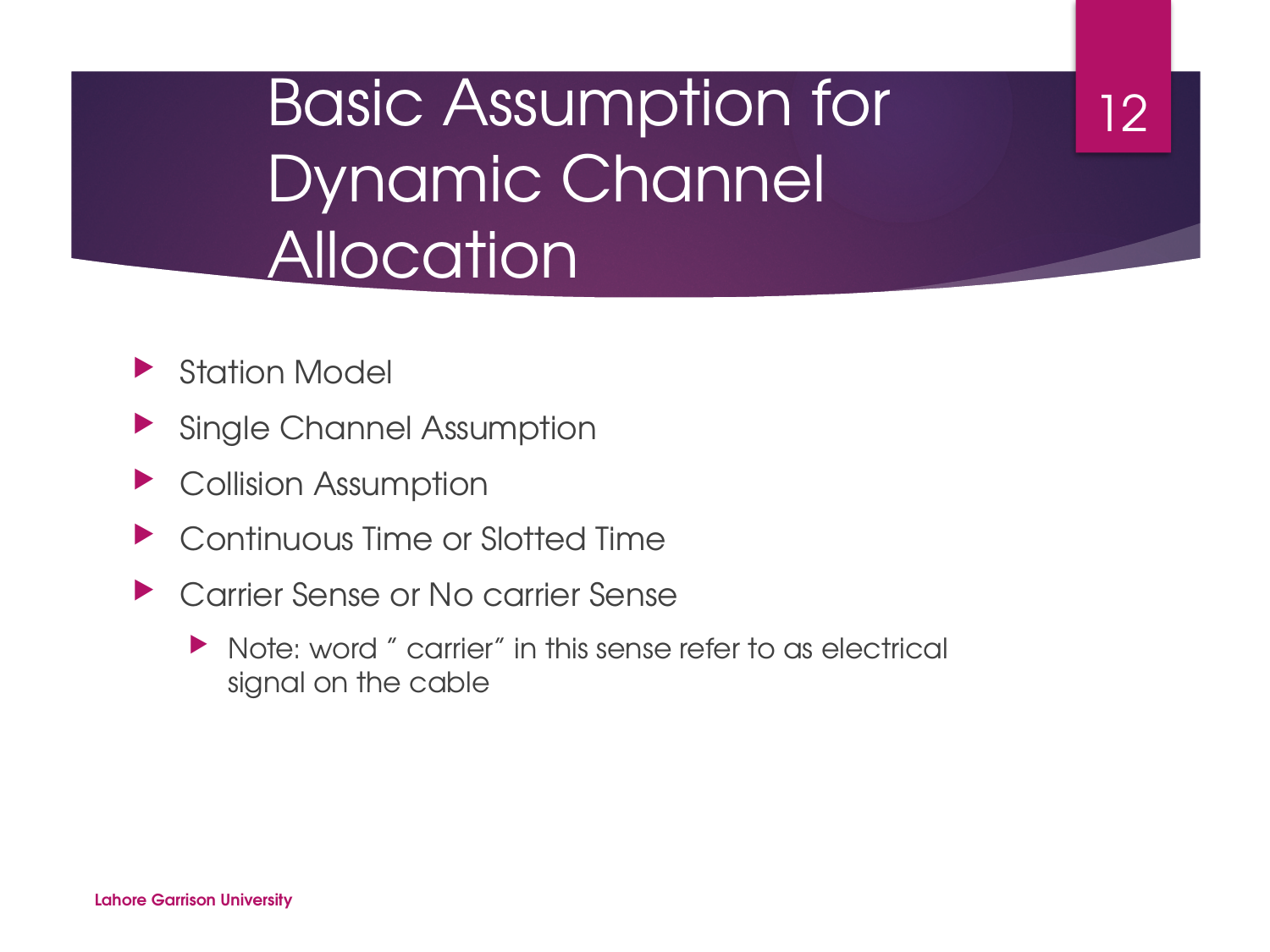

12
# Basic Assumption for Dynamic Channel Allocation
Station Model
Single Channel Assumption
Collision Assumption
Continuous Time or Slotted Time
Carrier Sense or No carrier Sense
Note: word ” carrier” in this sense refer to as electrical signal on the cable
Lahore Garrison University